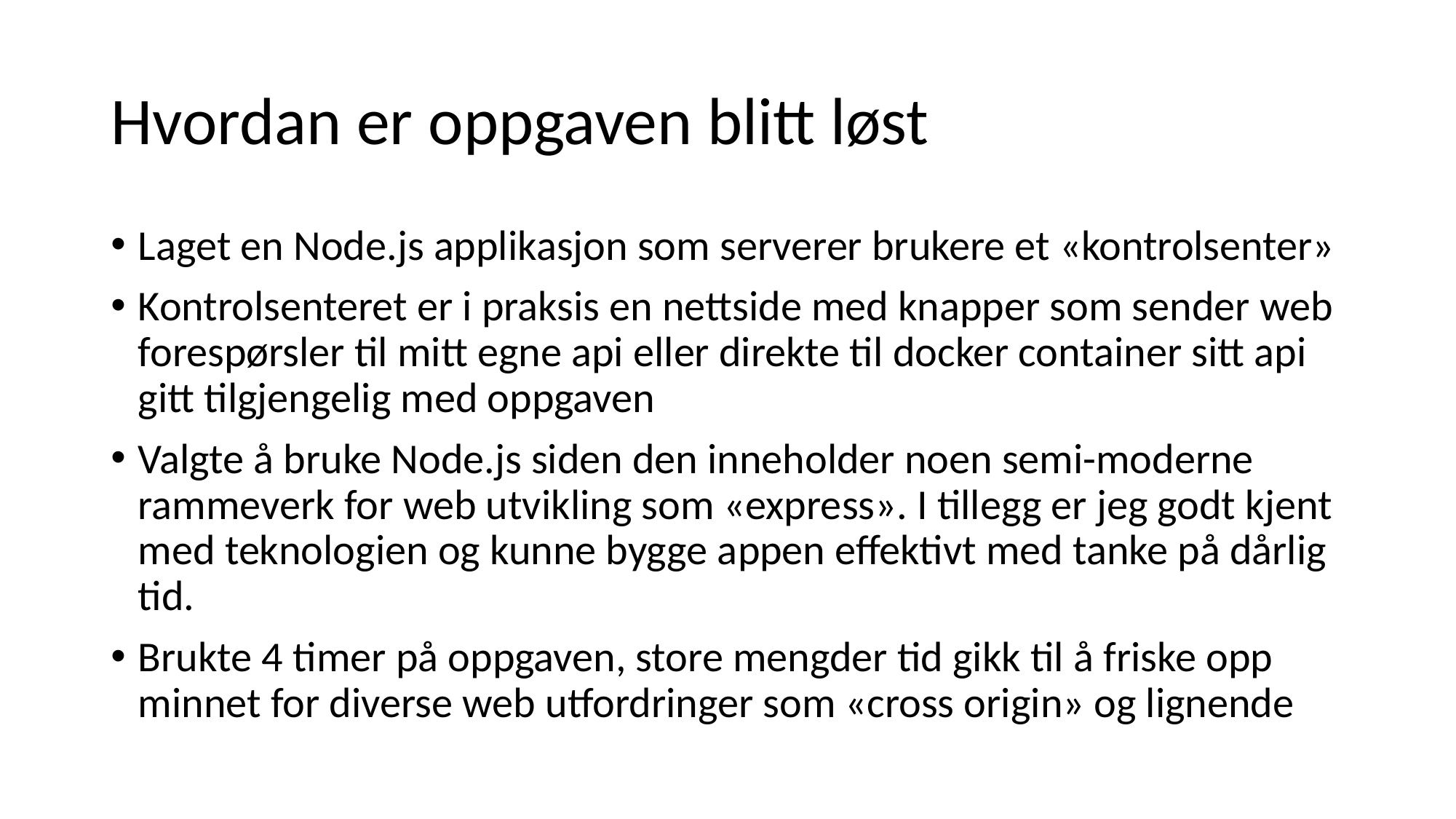

# Hvordan er oppgaven blitt løst
Laget en Node.js applikasjon som serverer brukere et «kontrolsenter»
Kontrolsenteret er i praksis en nettside med knapper som sender web forespørsler til mitt egne api eller direkte til docker container sitt api gitt tilgjengelig med oppgaven
Valgte å bruke Node.js siden den inneholder noen semi-moderne rammeverk for web utvikling som «express». I tillegg er jeg godt kjent med teknologien og kunne bygge appen effektivt med tanke på dårlig tid.
Brukte 4 timer på oppgaven, store mengder tid gikk til å friske opp minnet for diverse web utfordringer som «cross origin» og lignende